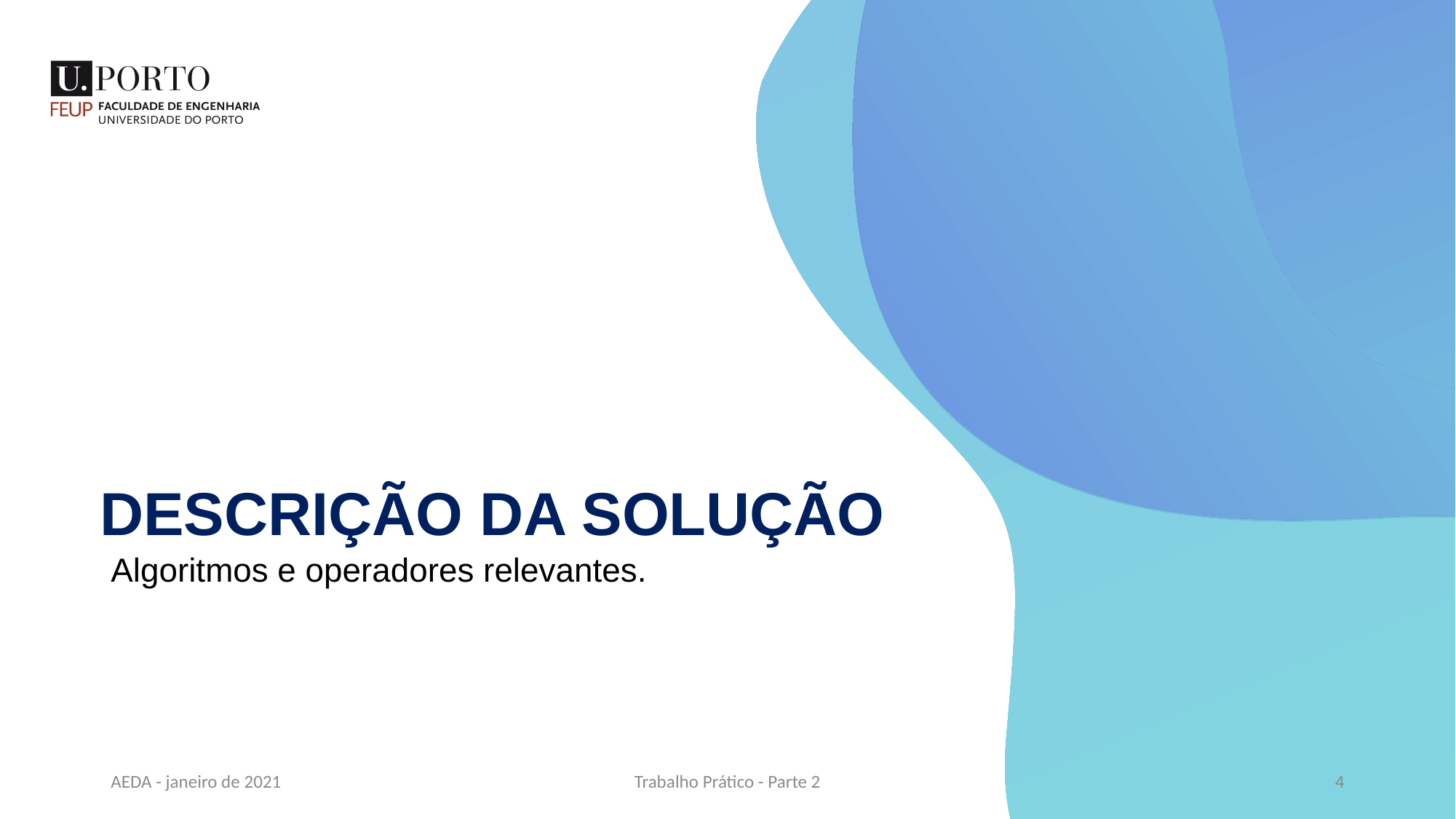

DESCRIÇÃO DA SOLUÇÃO
Algoritmos e operadores relevantes.
AEDA - janeiro de 2021
Trabalho Prático - Parte 2
4